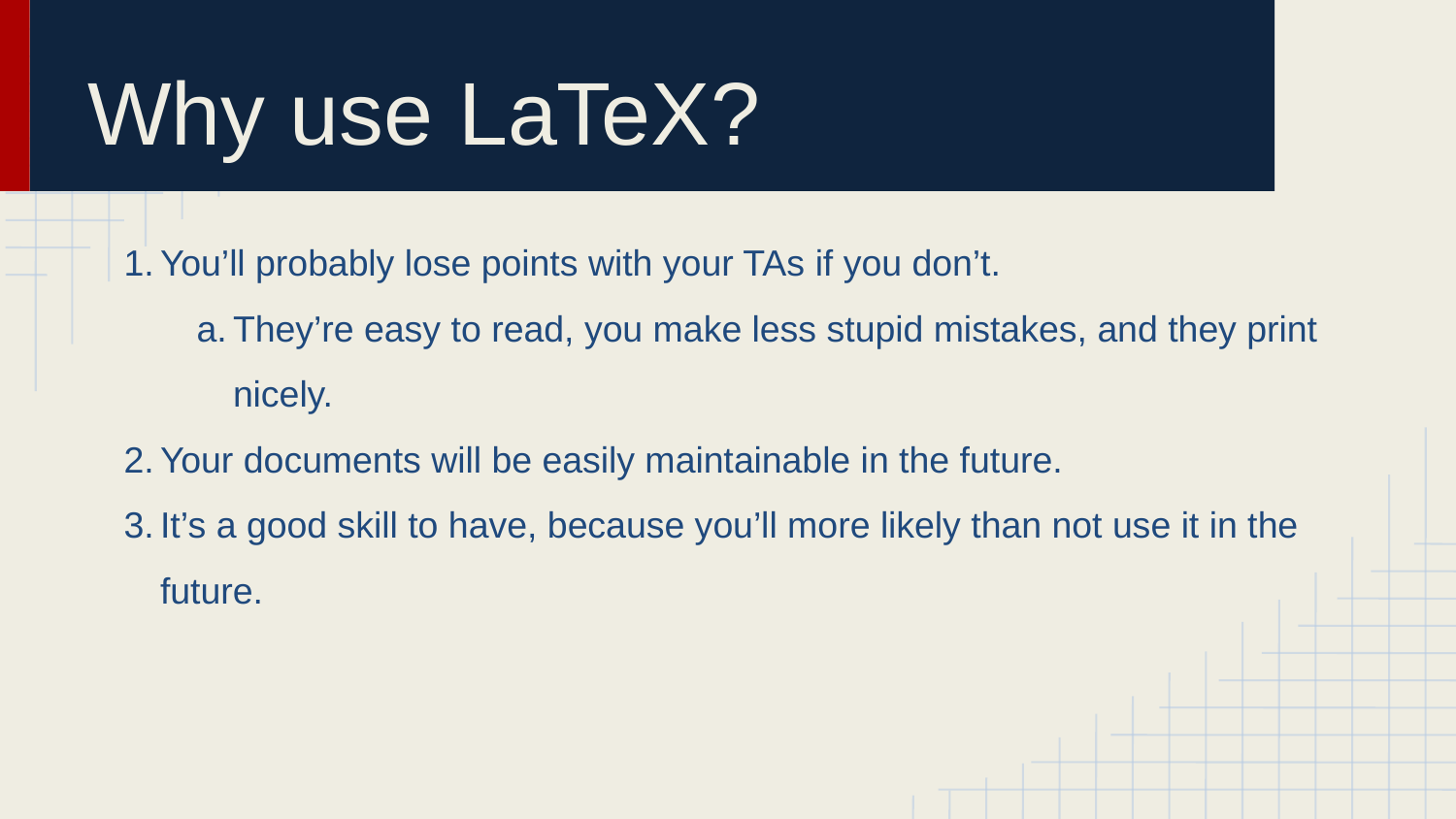

# Why use LaTeX?
You’ll probably lose points with your TAs if you don’t.
They’re easy to read, you make less stupid mistakes, and they print nicely.
Your documents will be easily maintainable in the future.
It’s a good skill to have, because you’ll more likely than not use it in the future.